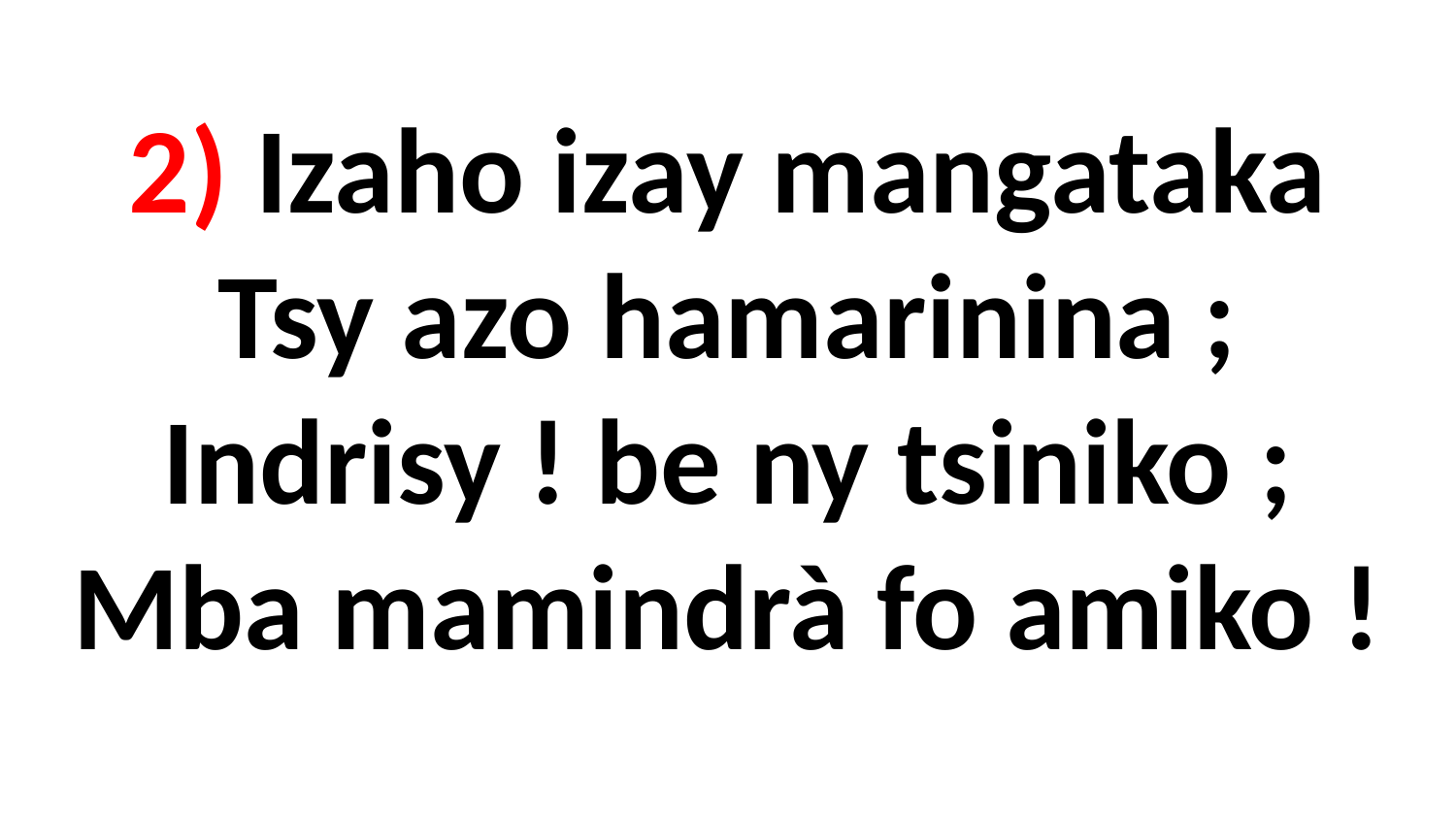

# 2) Izaho izay mangataka Tsy azo hamarinina ; Indrisy ! be ny tsiniko ; Mba mamindrà fo amiko !